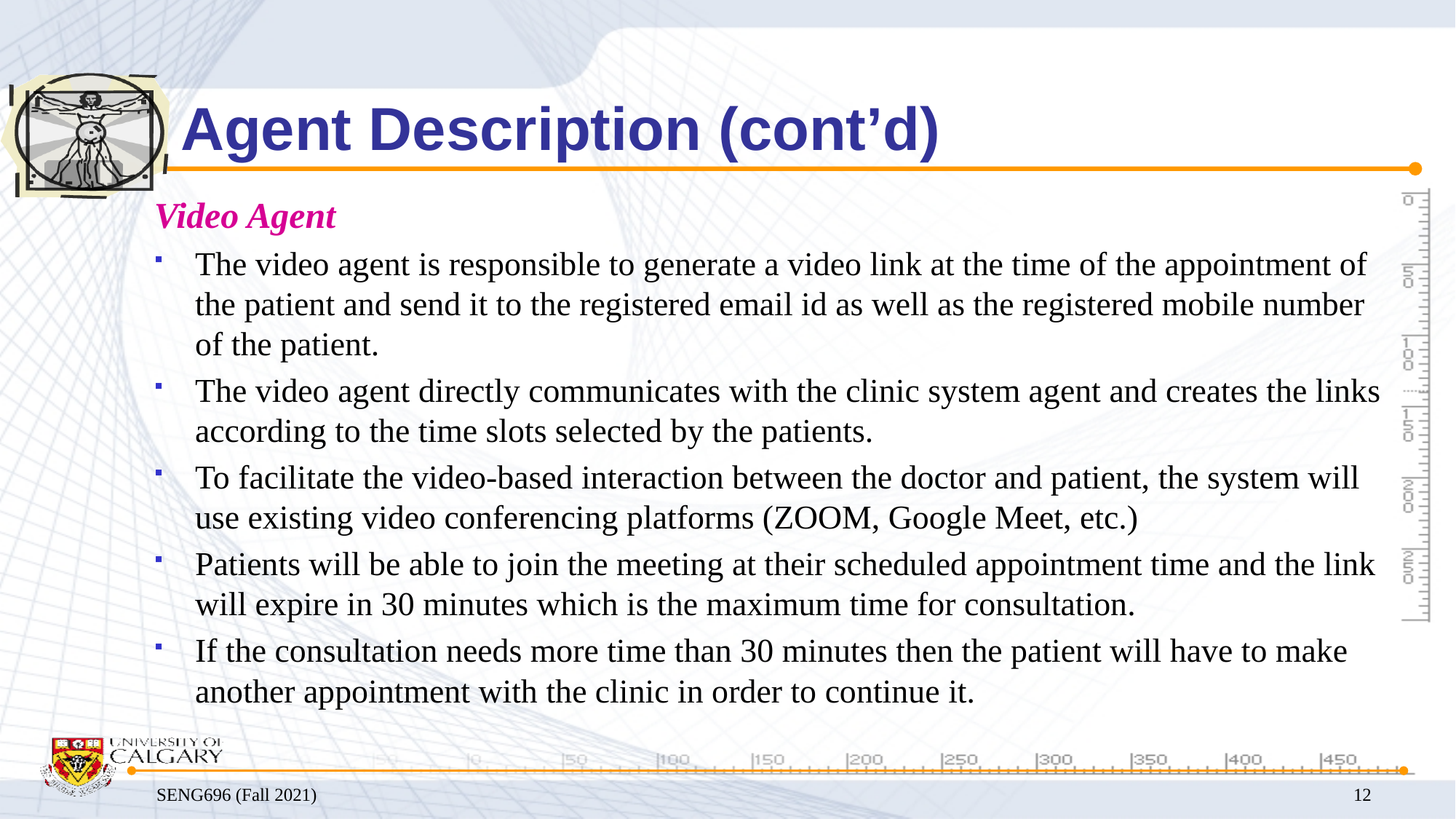

# Agent Description (cont’d)
Video Agent
The video agent is responsible to generate a video link at the time of the appointment of the patient and send it to the registered email id as well as the registered mobile number of the patient.
The video agent directly communicates with the clinic system agent and creates the links according to the time slots selected by the patients.
To facilitate the video-based interaction between the doctor and patient, the system will use existing video conferencing platforms (ZOOM, Google Meet, etc.)
Patients will be able to join the meeting at their scheduled appointment time and the link will expire in 30 minutes which is the maximum time for consultation.
If the consultation needs more time than 30 minutes then the patient will have to make another appointment with the clinic in order to continue it.
SENG696 (Fall 2021)
12